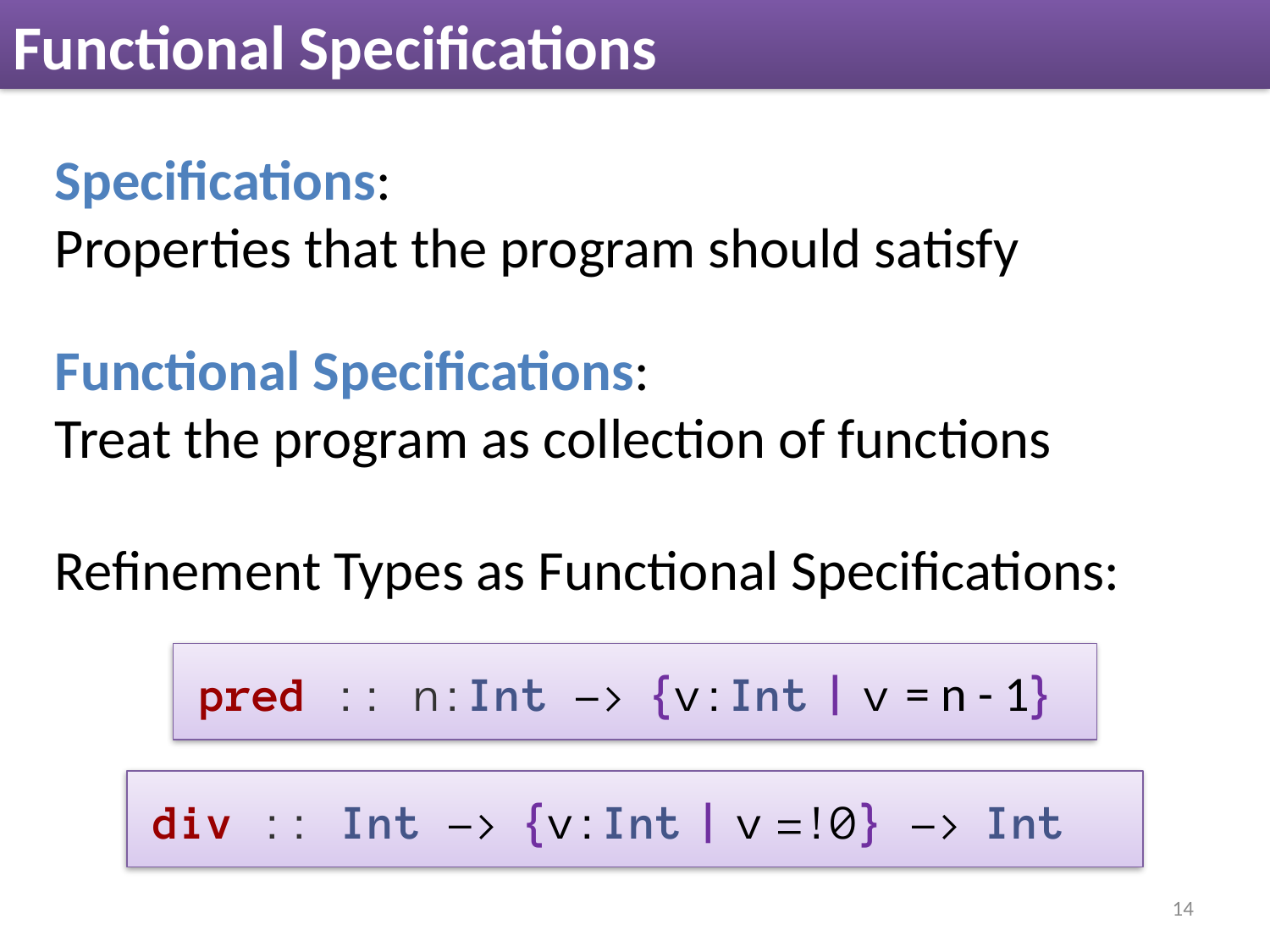

# Functional Specifications
Specifications:
Properties that the program should satisfy
Functional Specifications:
Treat the program as collection of functions
Refinement Types as Functional Specifications:
 pred :: n:Int -> {v:Int | v = n - 1}
 div :: Int -> {v:Int | v =!0} -> Int
14